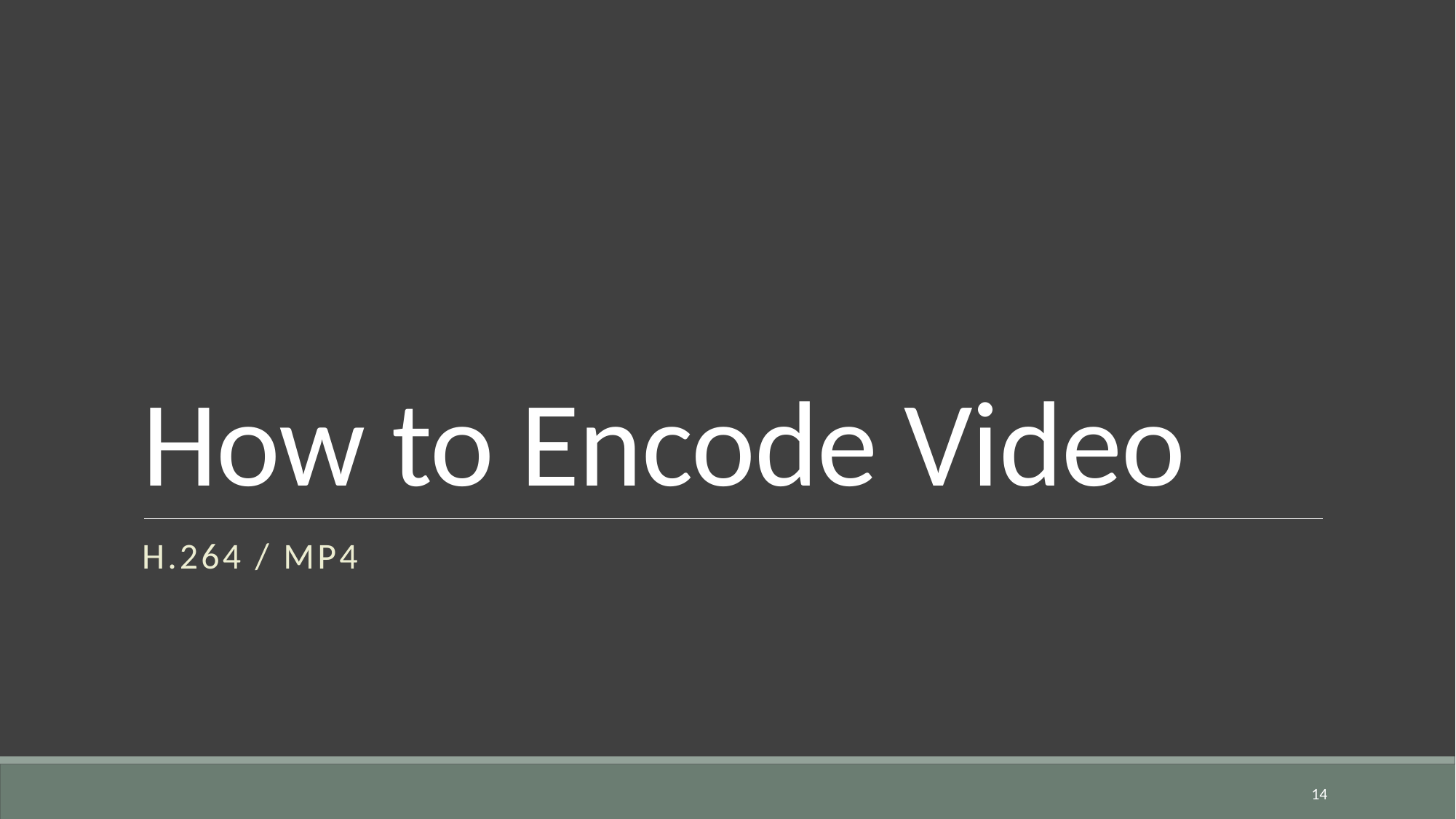

# How to Encode Video
H.264 / MP4
14